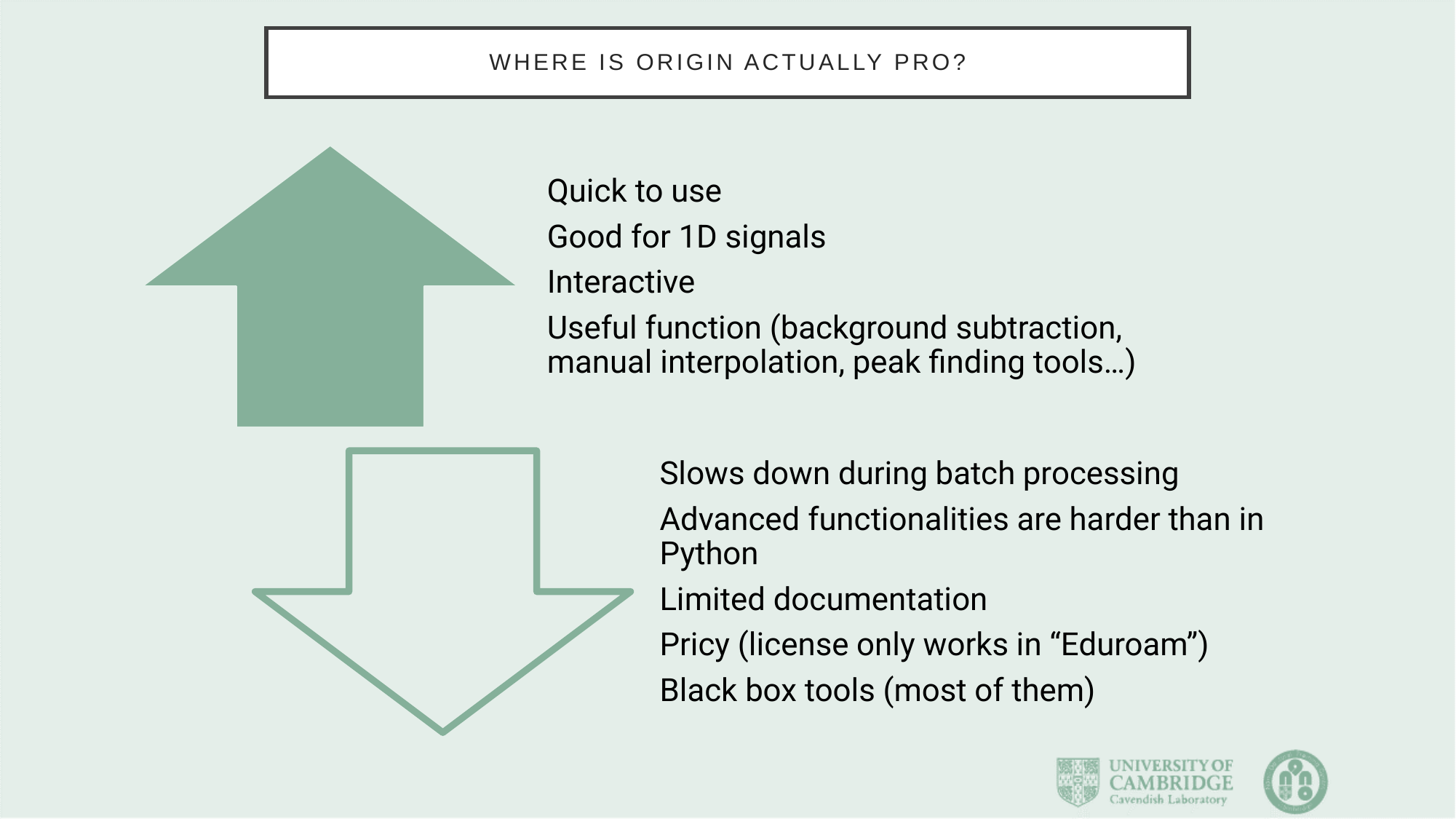

# Where is origin actually pro?
Quick to use
Good for 1D signals
Interactive
Useful function (background subtraction, manual interpolation, peak finding tools…)
Slows down during batch processing
Advanced functionalities are harder than in Python
Limited documentation
Pricy (license only works in “Eduroam”)
Black box tools (most of them)